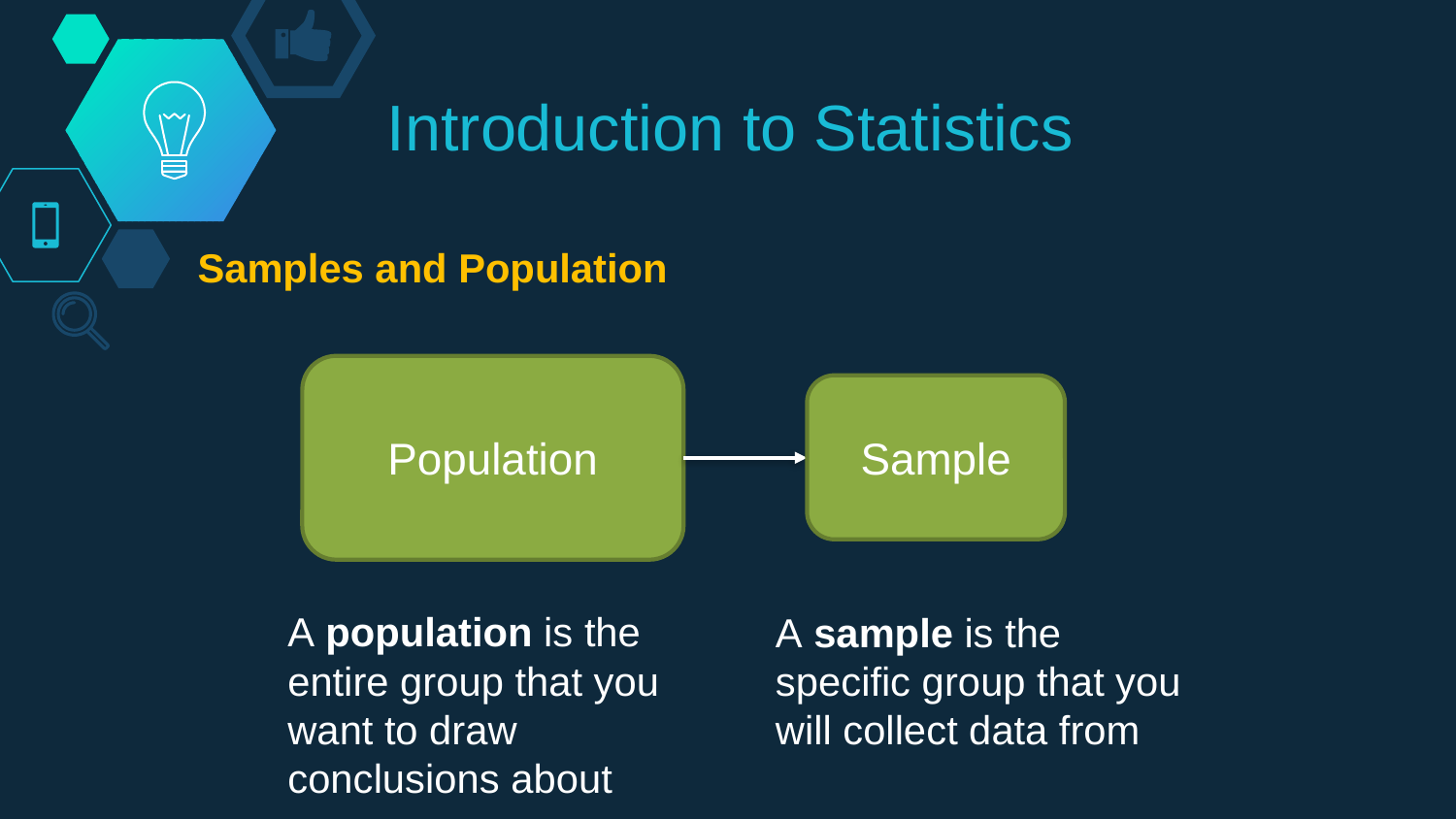

# Introduction to Statistics
Samples and Population
Population
Sample
A population is the entire group that you want to draw conclusions about
A sample is the specific group that you will collect data from